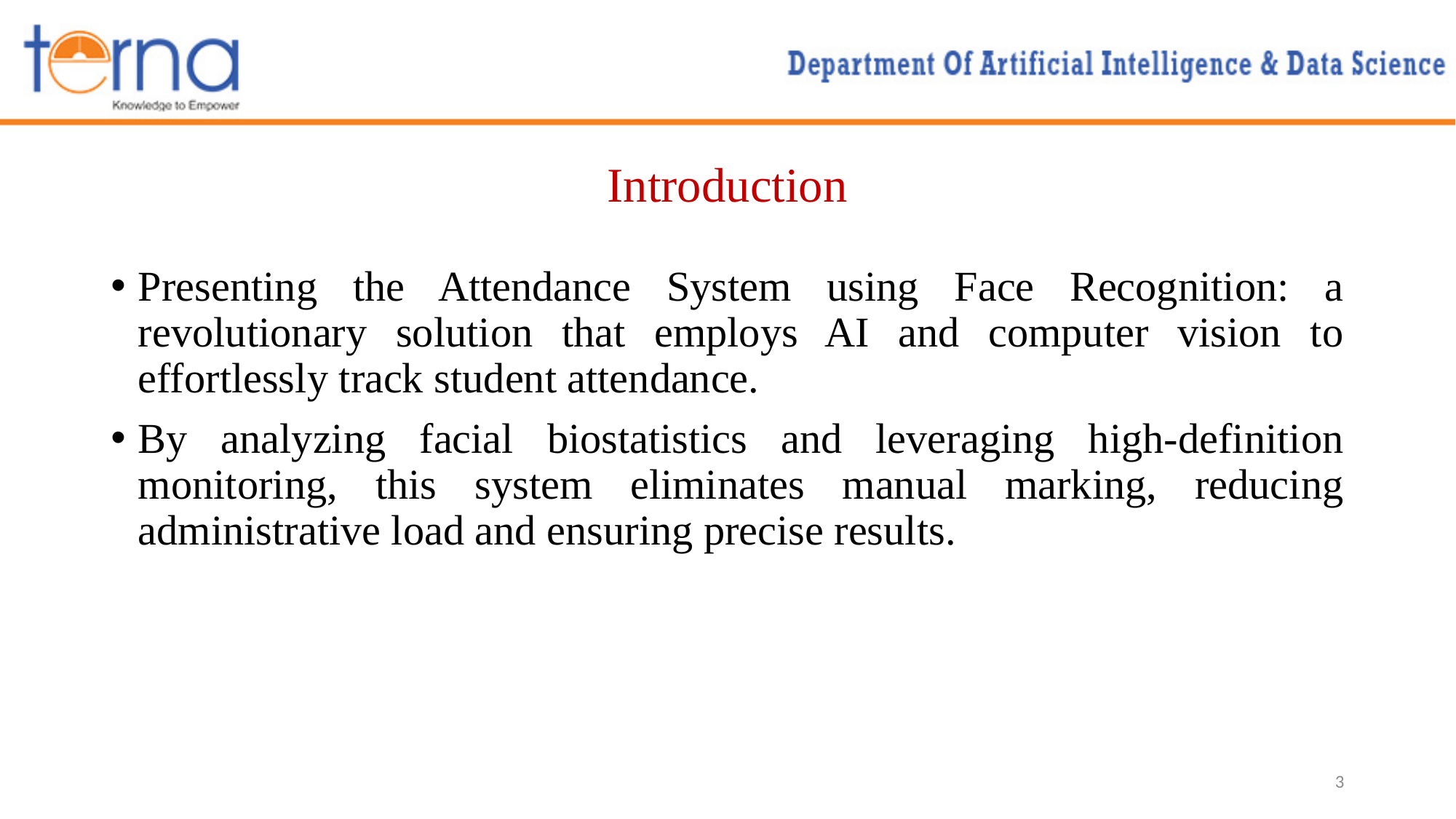

# Introduction
Presenting the Attendance System using Face Recognition: a revolutionary solution that employs AI and computer vision to effortlessly track student attendance.
By analyzing facial biostatistics and leveraging high-definition monitoring, this system eliminates manual marking, reducing administrative load and ensuring precise results.
3